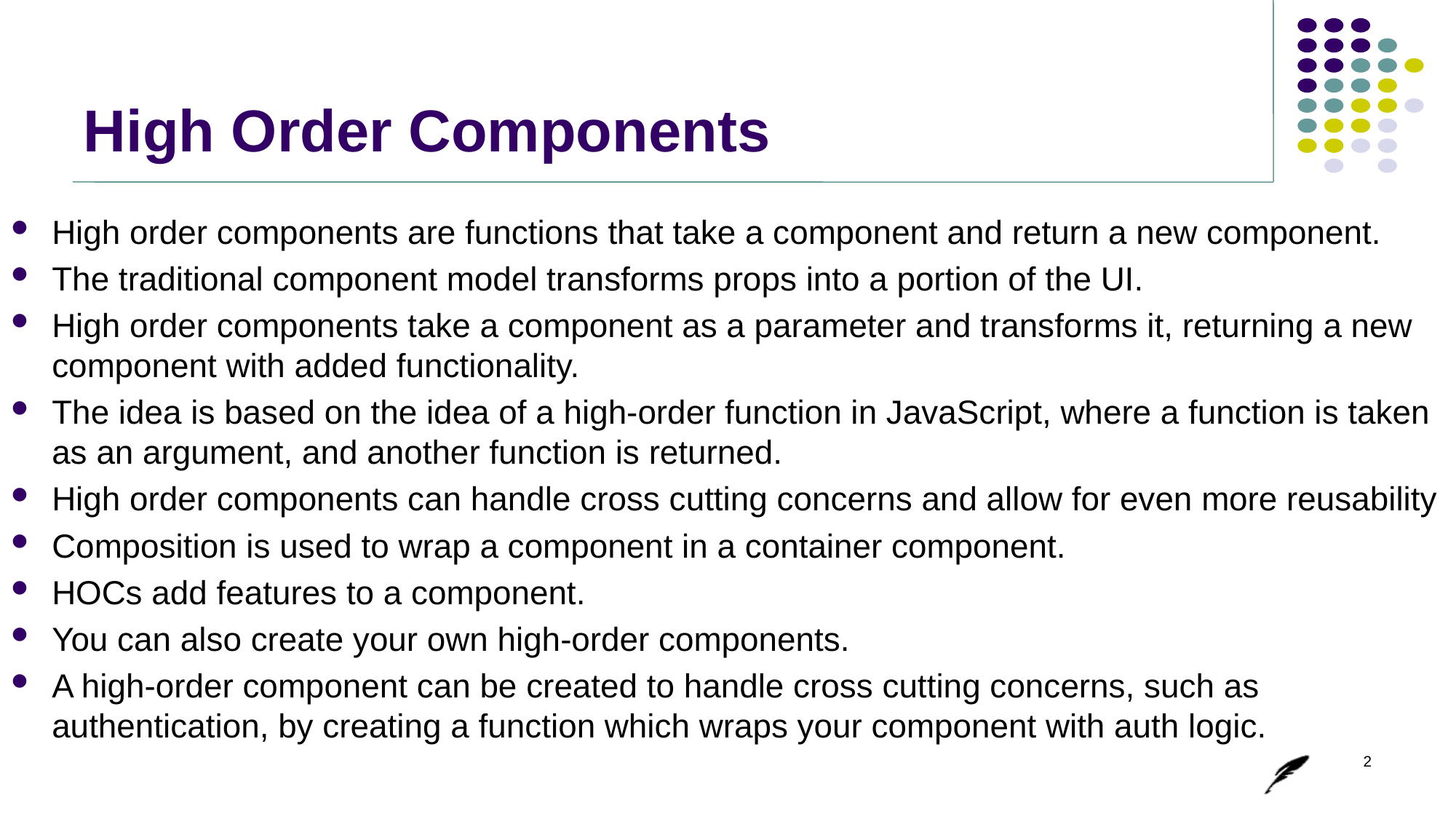

# High Order Components
High order components are functions that take a component and return a new component.
The traditional component model transforms props into a portion of the UI.
High order components take a component as a parameter and transforms it, returning a new component with added functionality.
The idea is based on the idea of a high-order function in JavaScript, where a function is taken as an argument, and another function is returned.
High order components can handle cross cutting concerns and allow for even more reusability
Composition is used to wrap a component in a container component.
HOCs add features to a component.
You can also create your own high-order components.
A high-order component can be created to handle cross cutting concerns, such as authentication, by creating a function which wraps your component with auth logic.
2